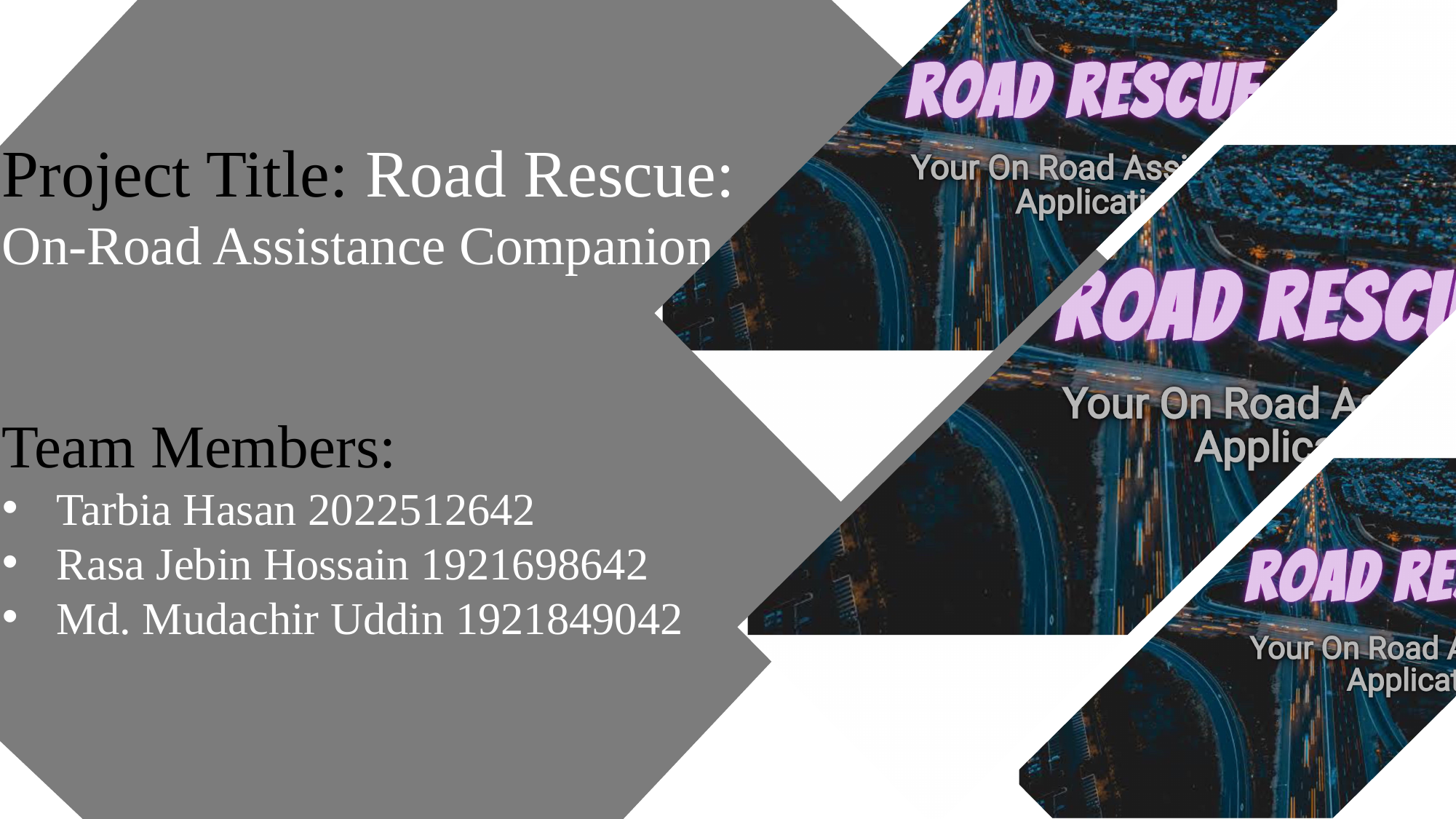

Project Title: Road Rescue:
On-Road Assistance Companion

Team Members:
Tarbia Hasan 2022512642
Rasa Jebin Hossain 1921698642
Md. Mudachir Uddin 1921849042